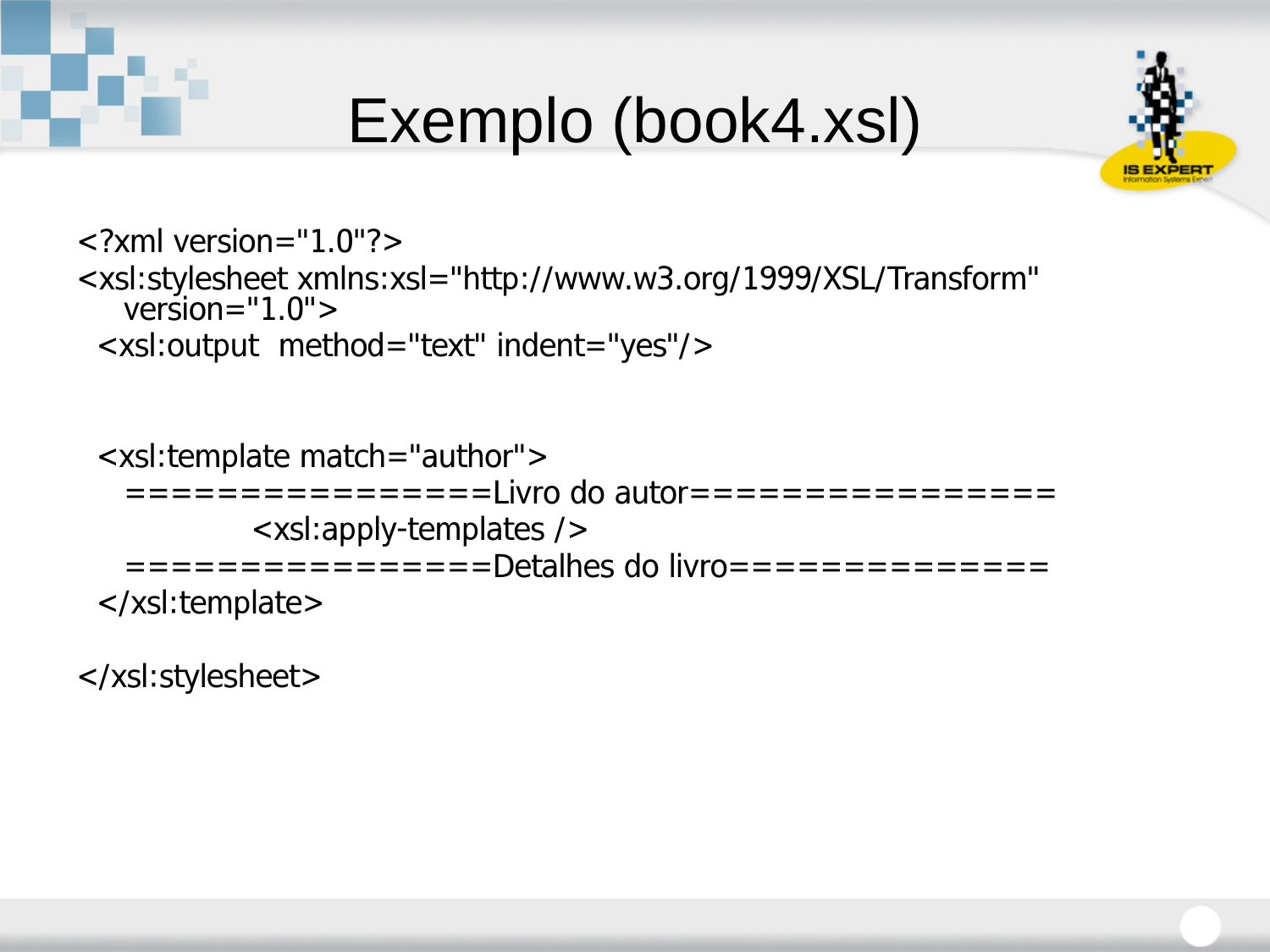

# Exemplo (book4.xsl)
<?xml version="1.0"?>
<xsl:stylesheet xmlns:xsl="http://www.w3.org/1999/XSL/Transform" version="1.0">
  <xsl:output  method="text" indent="yes"/>

  <xsl:template match="author">
	================Livro do autor================
  		<xsl:apply-templates />
	================Detalhes do livro==============
  </xsl:template>

</xsl:stylesheet>